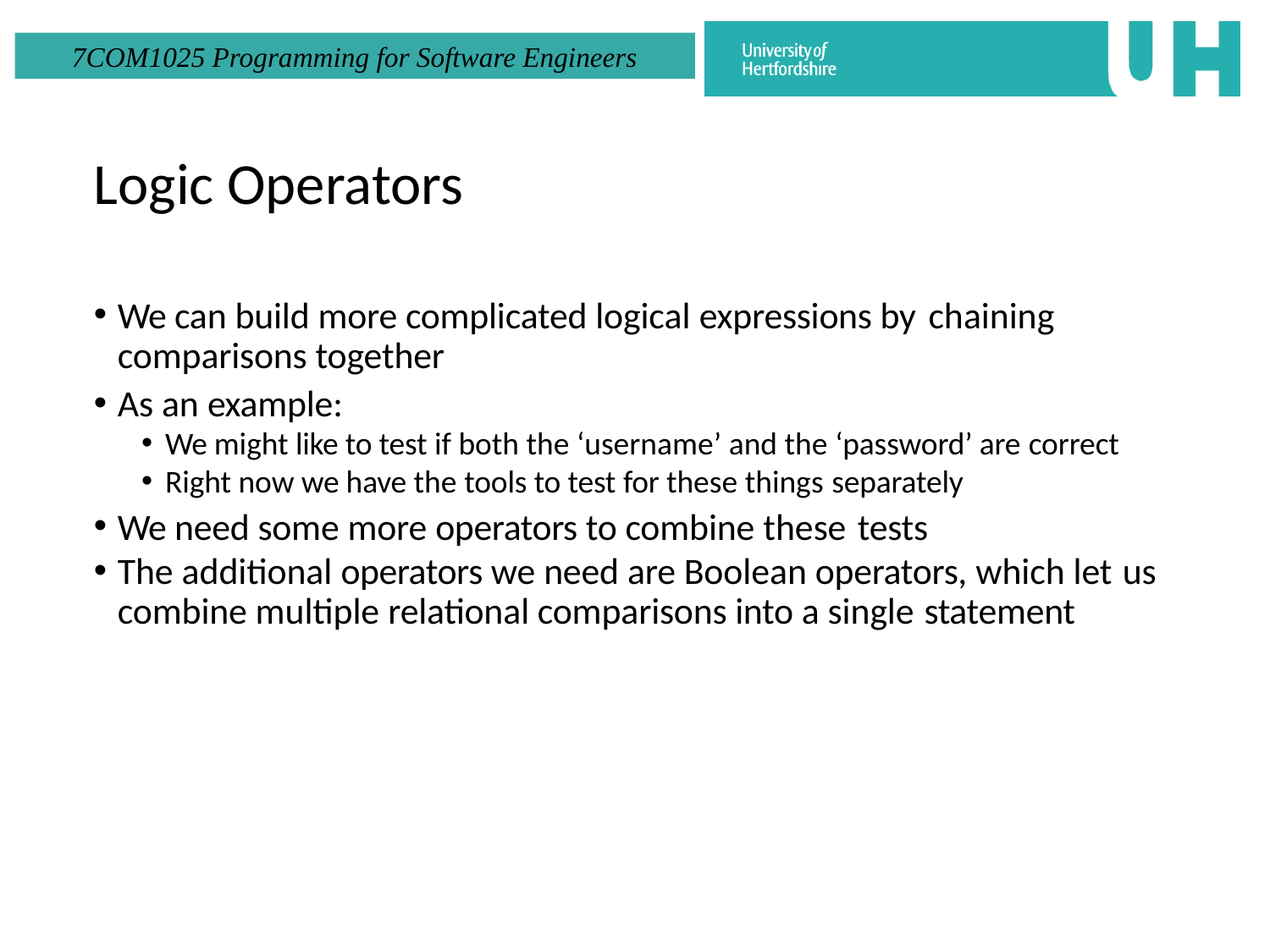

# Logic Operators
We can build more complicated logical expressions by chaining
comparisons together
As an example:
We might like to test if both the ‘username’ and the ‘password’ are correct
Right now we have the tools to test for these things separately
We need some more operators to combine these tests
The additional operators we need are Boolean operators, which let us
combine multiple relational comparisons into a single statement